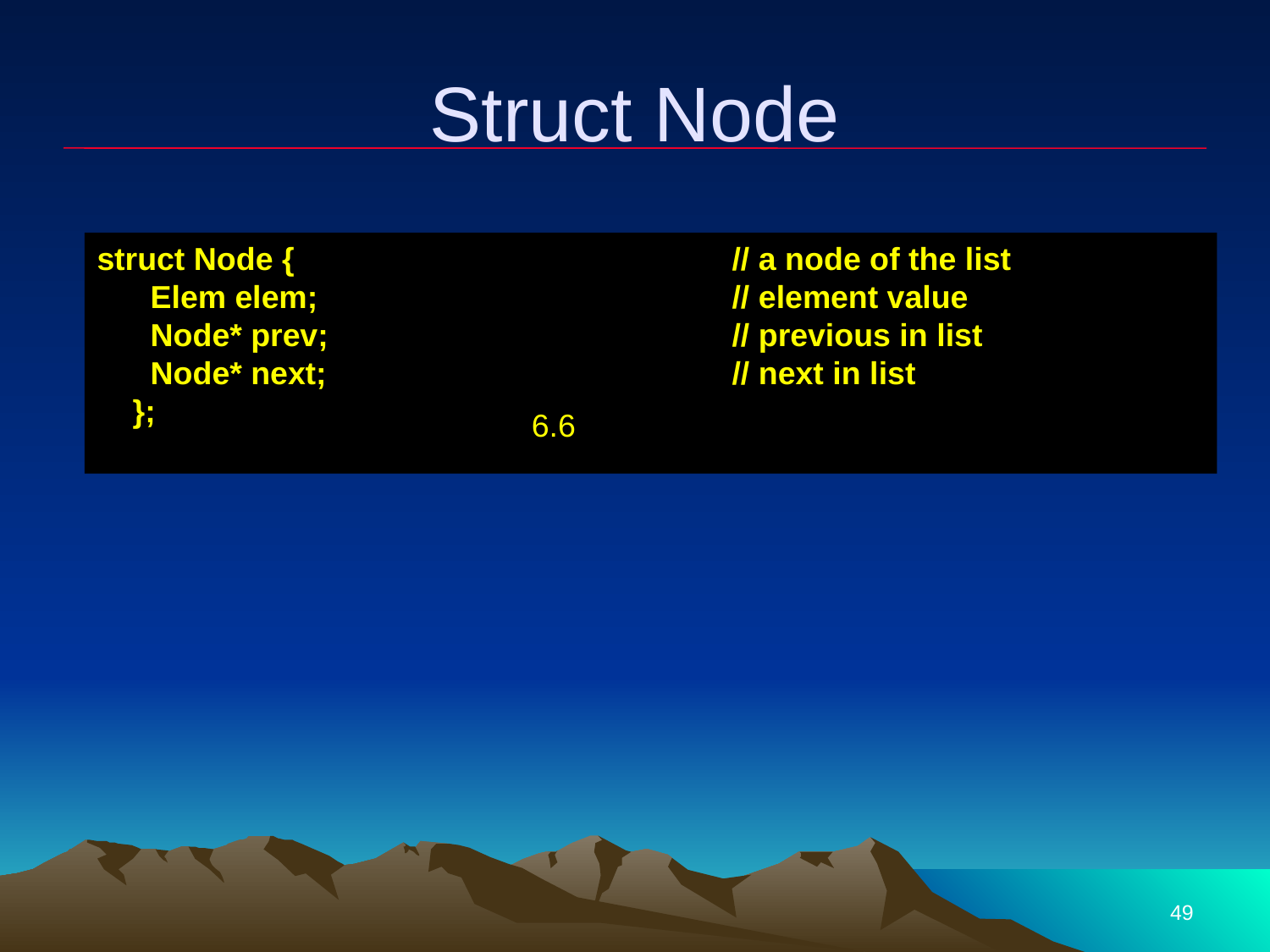

# Struct Node
struct Node {				// a node of the list
      Elem elem;				// element value
      Node* prev;				// previous in list
      Node* next;				// next in list
    };

6.6
49